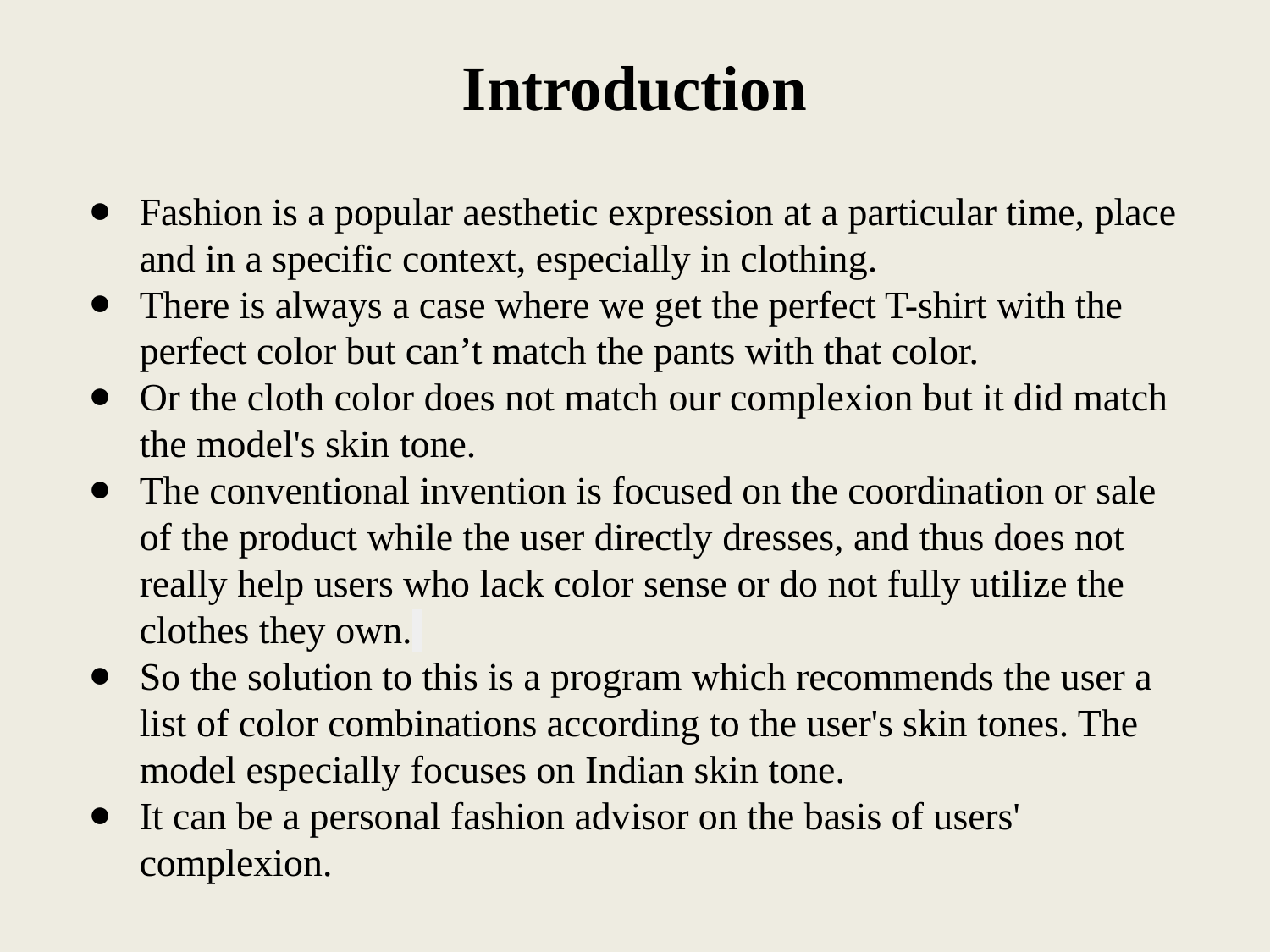

# Introduction

Fashion is a popular aesthetic expression at a particular time, place and in a specific context, especially in clothing.
There is always a case where we get the perfect T-shirt with the perfect color but can’t match the pants with that color.
Or the cloth color does not match our complexion but it did match the model's skin tone.
The conventional invention is focused on the coordination or sale of the product while the user directly dresses, and thus does not really help users who lack color sense or do not fully utilize the clothes they own.
So the solution to this is a program which recommends the user a list of color combinations according to the user's skin tones. The model especially focuses on Indian skin tone.
It can be a personal fashion advisor on the basis of users' complexion.